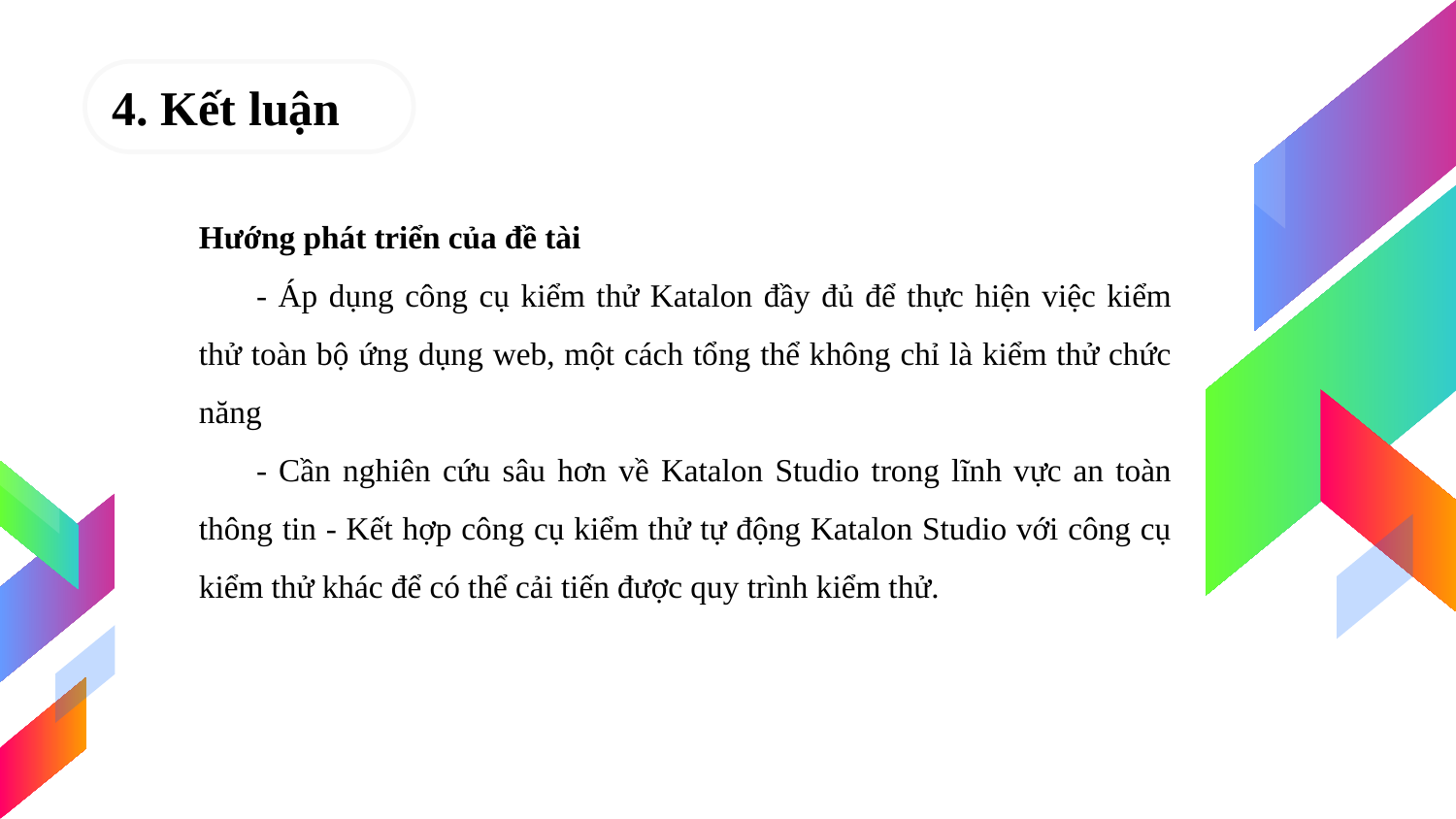

4. Kết luận
Hướng phát triển của đề tài
- Áp dụng công cụ kiểm thử Katalon đầy đủ để thực hiện việc kiểm thử toàn bộ ứng dụng web, một cách tổng thể không chỉ là kiểm thử chức năng
- Cần nghiên cứu sâu hơn về Katalon Studio trong lĩnh vực an toàn thông tin - Kết hợp công cụ kiểm thử tự động Katalon Studio với công cụ kiểm thử khác để có thể cải tiến được quy trình kiểm thử.
15